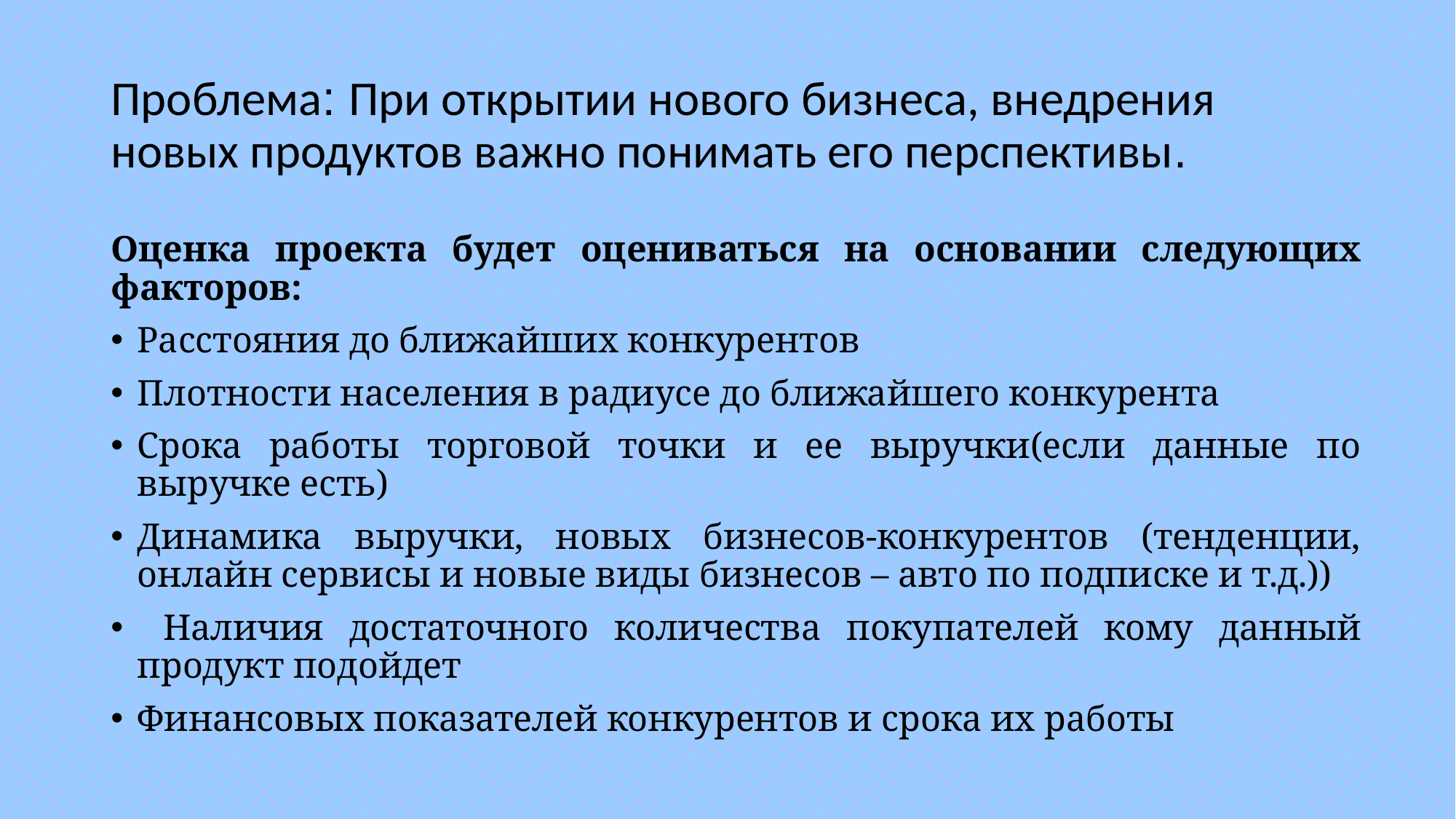

# Проблема: При открытии нового бизнеса, внедрения новых продуктов важно понимать его перспективы.
Оценка проекта будет оцениваться на основании следующих факторов:
Расстояния до ближайших конкурентов
Плотности населения в радиусе до ближайшего конкурента
Срока работы торговой точки и ее выручки(если данные по выручке есть)
Динамика выручки, новых бизнесов-конкурентов (тенденции, онлайн сервисы и новые виды бизнесов – авто по подписке и т.д.))
 Наличия достаточного количества покупателей кому данный продукт подойдет
Финансовых показателей конкурентов и срока их работы